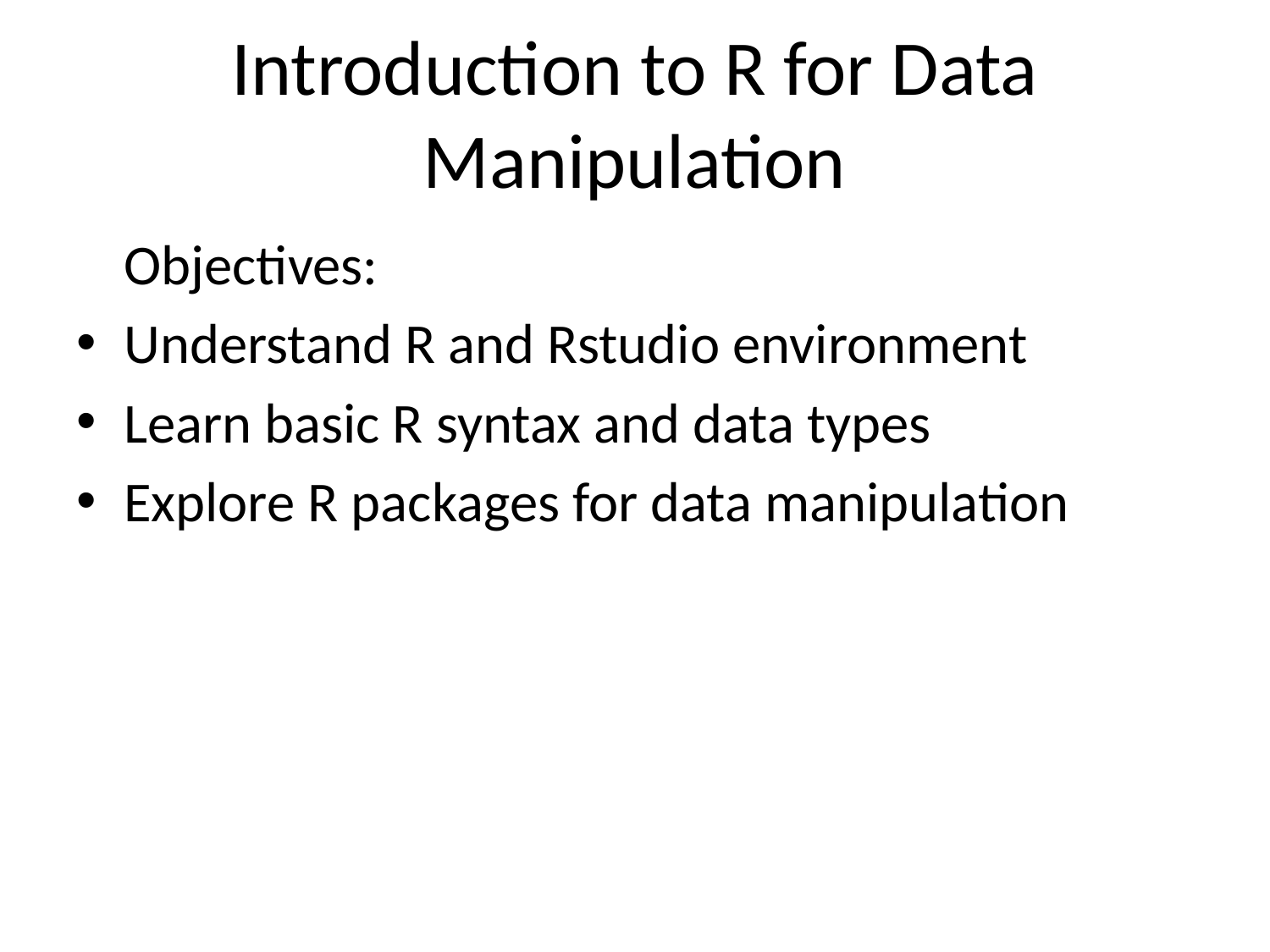

# Introduction to R for Data Manipulation
Objectives:
Understand R and Rstudio environment
Learn basic R syntax and data types
Explore R packages for data manipulation